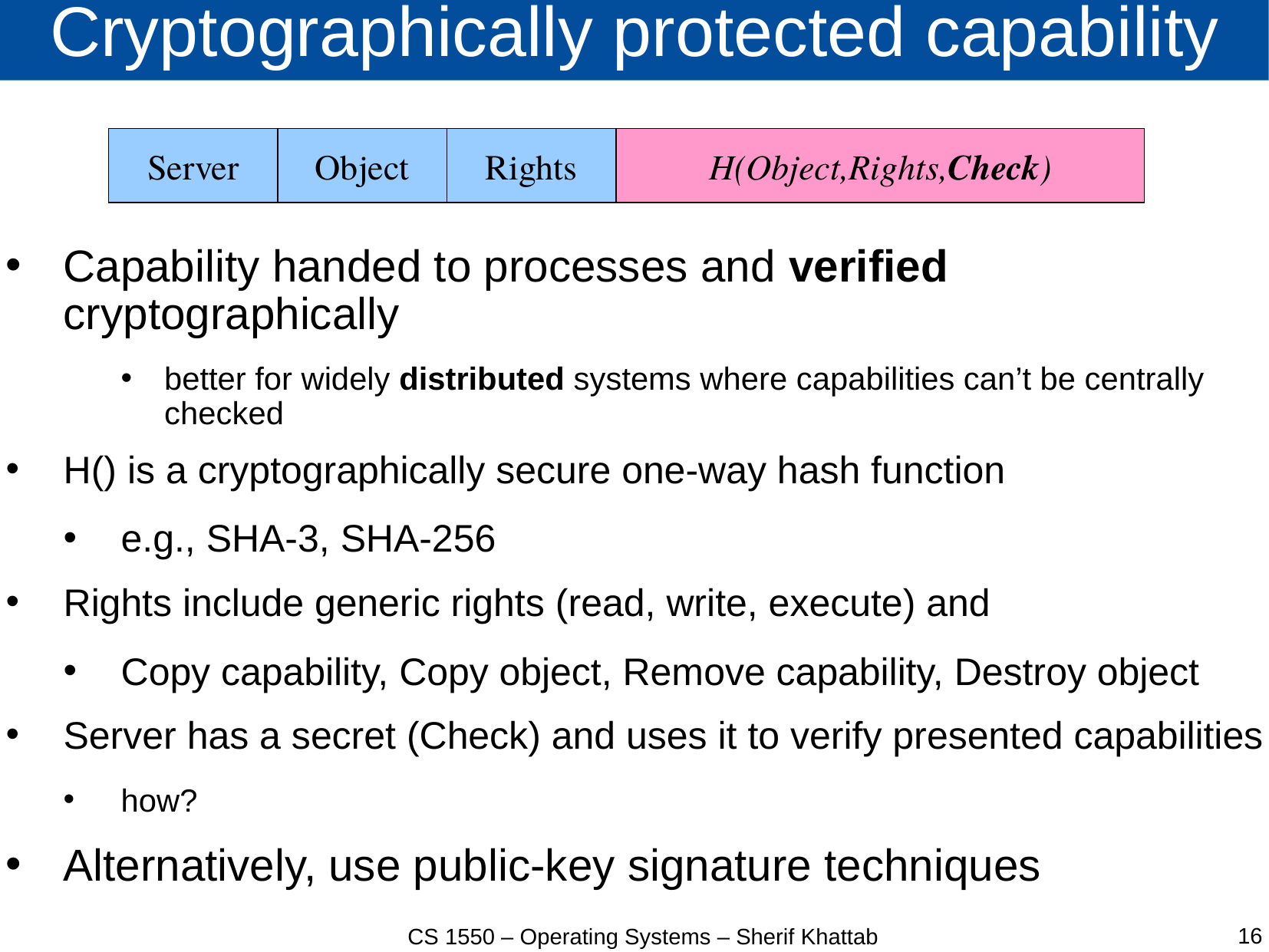

# Cryptographically protected capability
Server
Object
Rights
H(Object,Rights,Check)
Capability handed to processes and verified cryptographically
better for widely distributed systems where capabilities can’t be centrally checked
H() is a cryptographically secure one-way hash function
e.g., SHA-3, SHA-256
Rights include generic rights (read, write, execute) and
Copy capability, Copy object, Remove capability, Destroy object
Server has a secret (Check) and uses it to verify presented capabilities
how?
Alternatively, use public-key signature techniques
16
CS 1550 – Operating Systems – Sherif Khattab